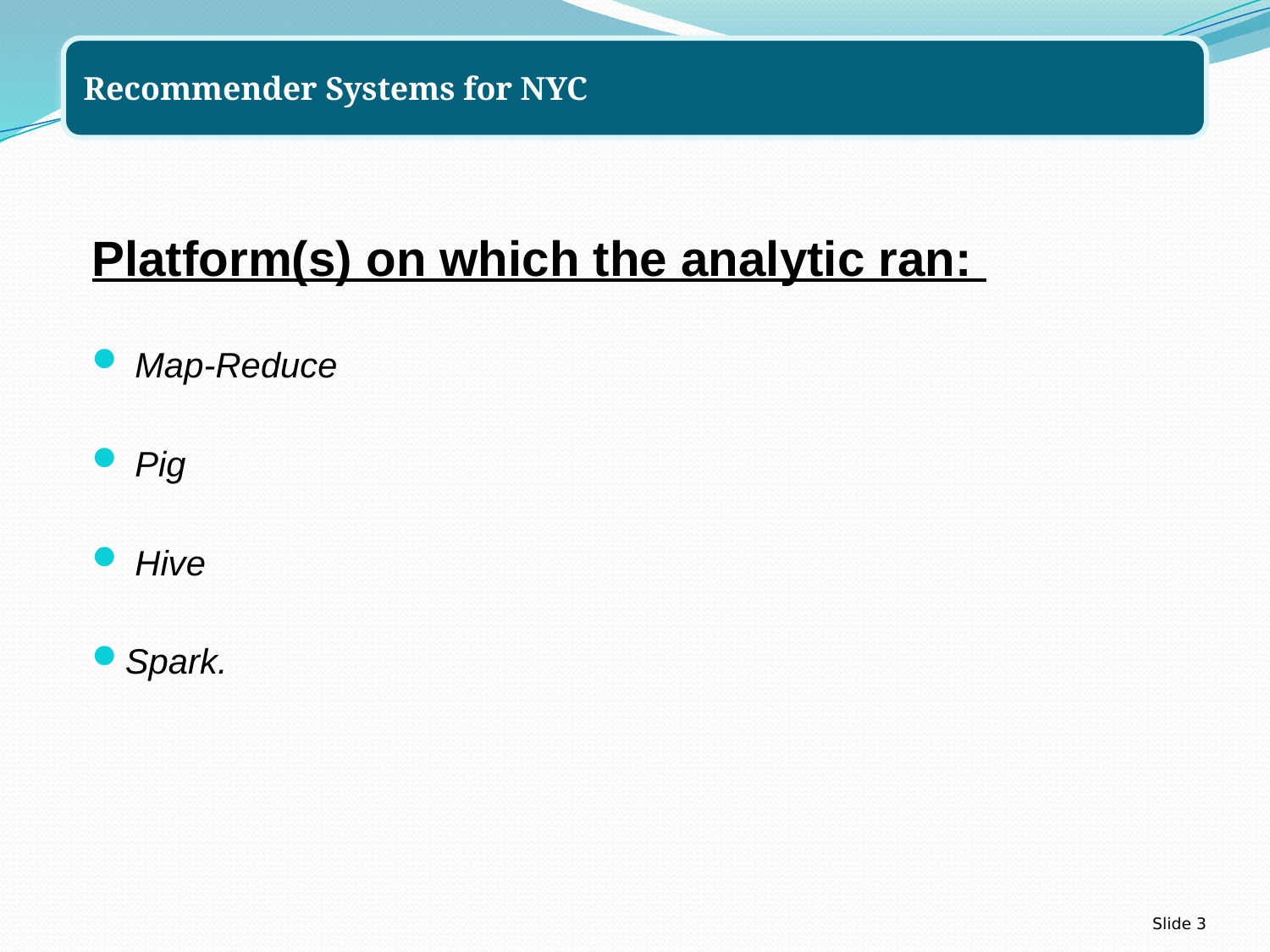

Recommender Systems for NYC

Platform(s) on which the analytic ran:

 Map-Reduce

 Pig

 Hive

Spark.

Slide 3